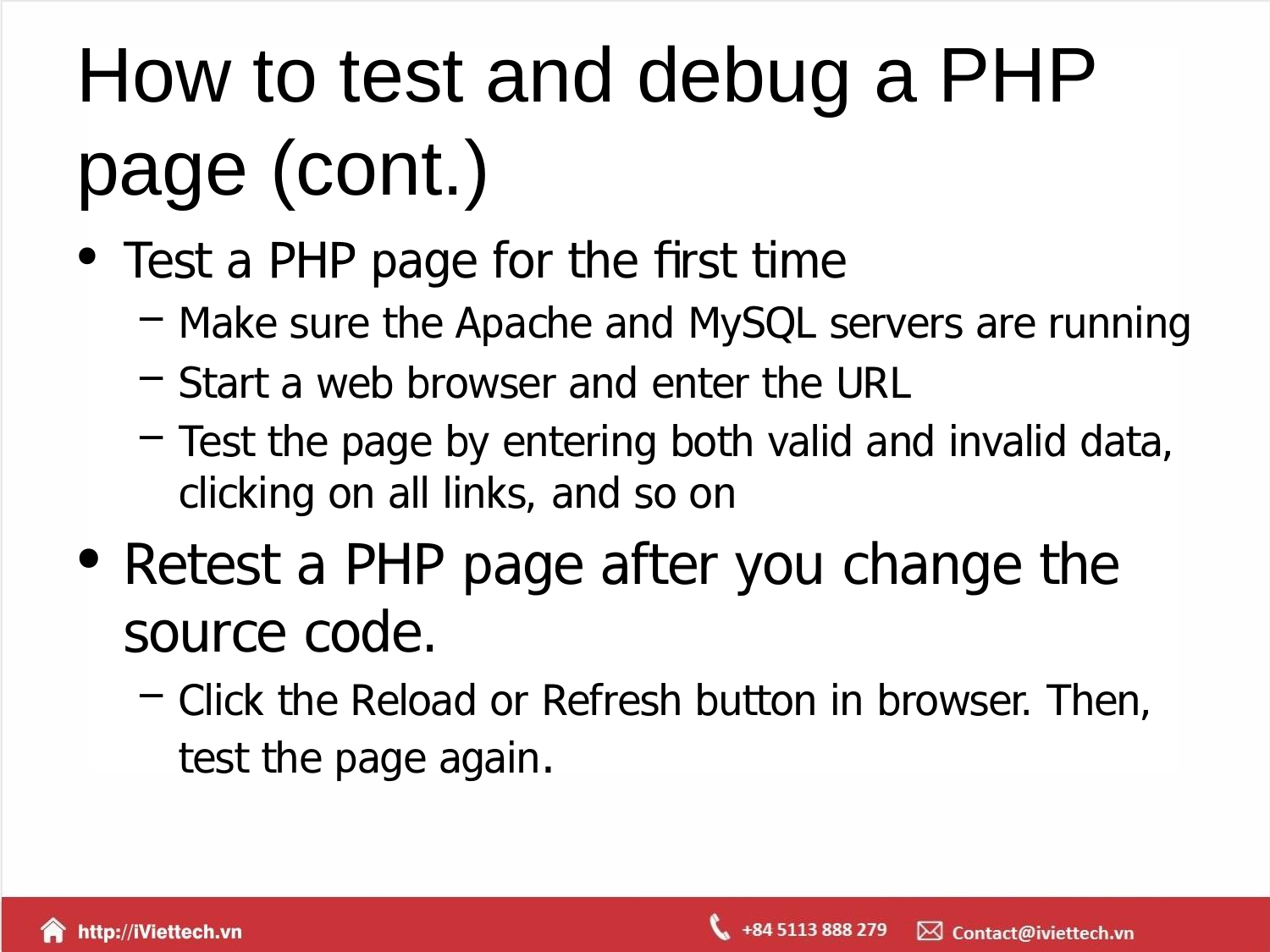

# How to test and debug a PHP page (cont.)
Test a PHP page for the first time
Make sure the Apache and MySQL servers are running
Start a web browser and enter the URL
Test the page by entering both valid and invalid data, clicking on all links, and so on
Retest a PHP page after you change the source code.
Click the Reload or Refresh button in browser. Then, test the page again.